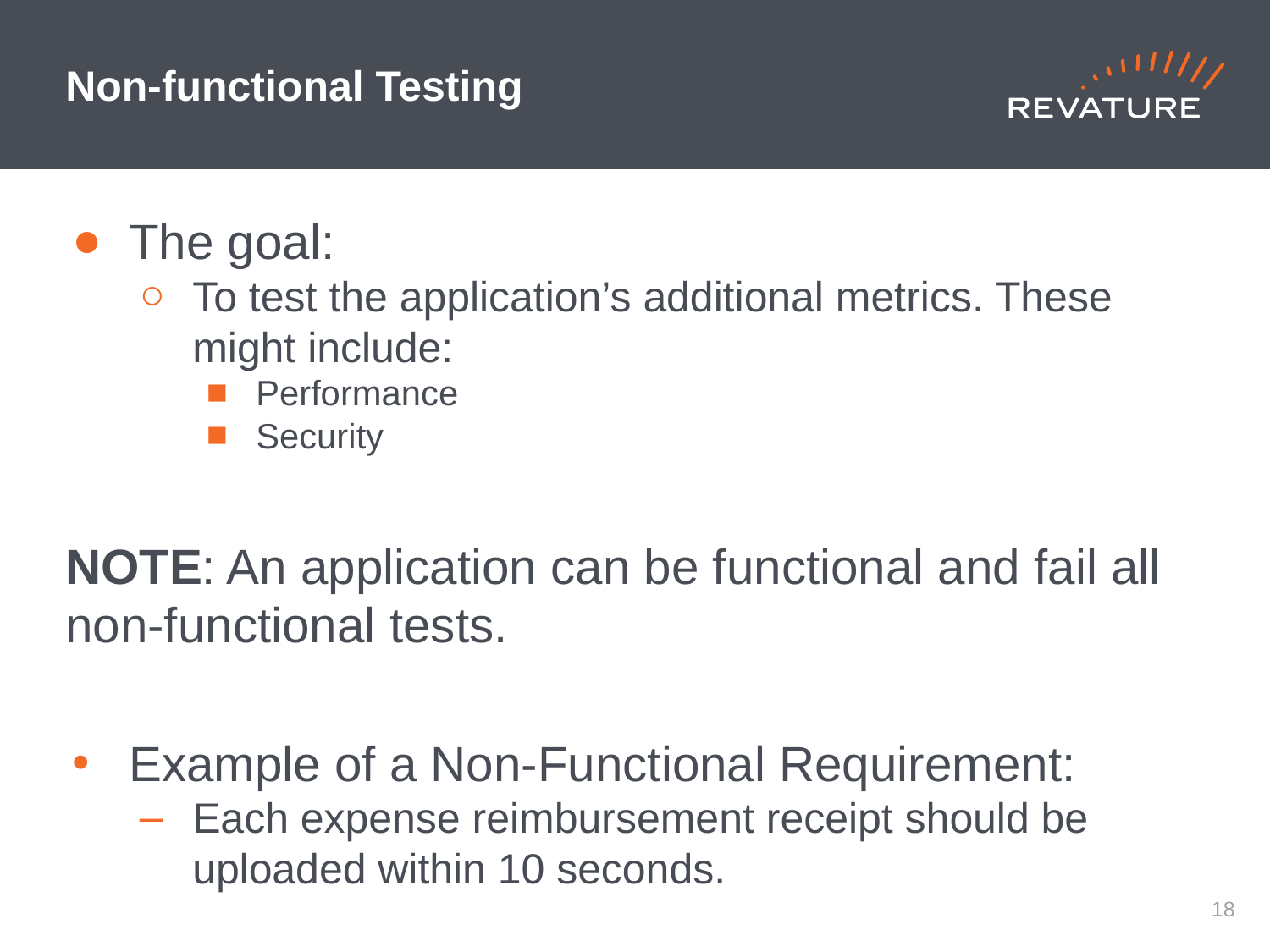

# Non-functional Testing
The goal:
To test the application’s additional metrics. These might include:
Performance
Security

NOTE: An application can be functional and fail all non-functional tests.

Example of a Non-Functional Requirement:
Each expense reimbursement receipt should be uploaded within 10 seconds.
18